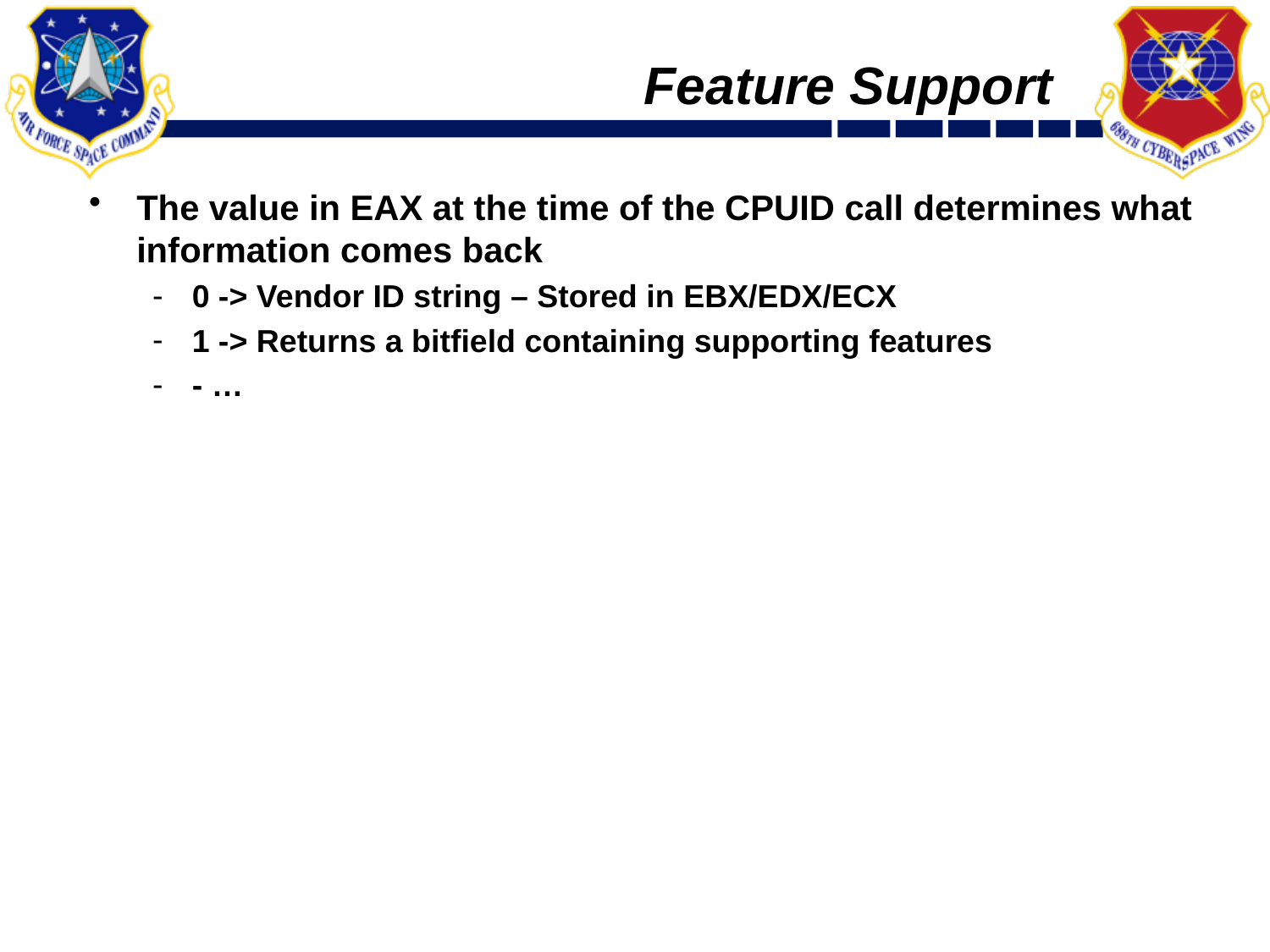

# Feature Support
The value in EAX at the time of the CPUID call determines what information comes back
0 -> Vendor ID string – Stored in EBX/EDX/ECX
1 -> Returns a bitfield containing supporting features
- …